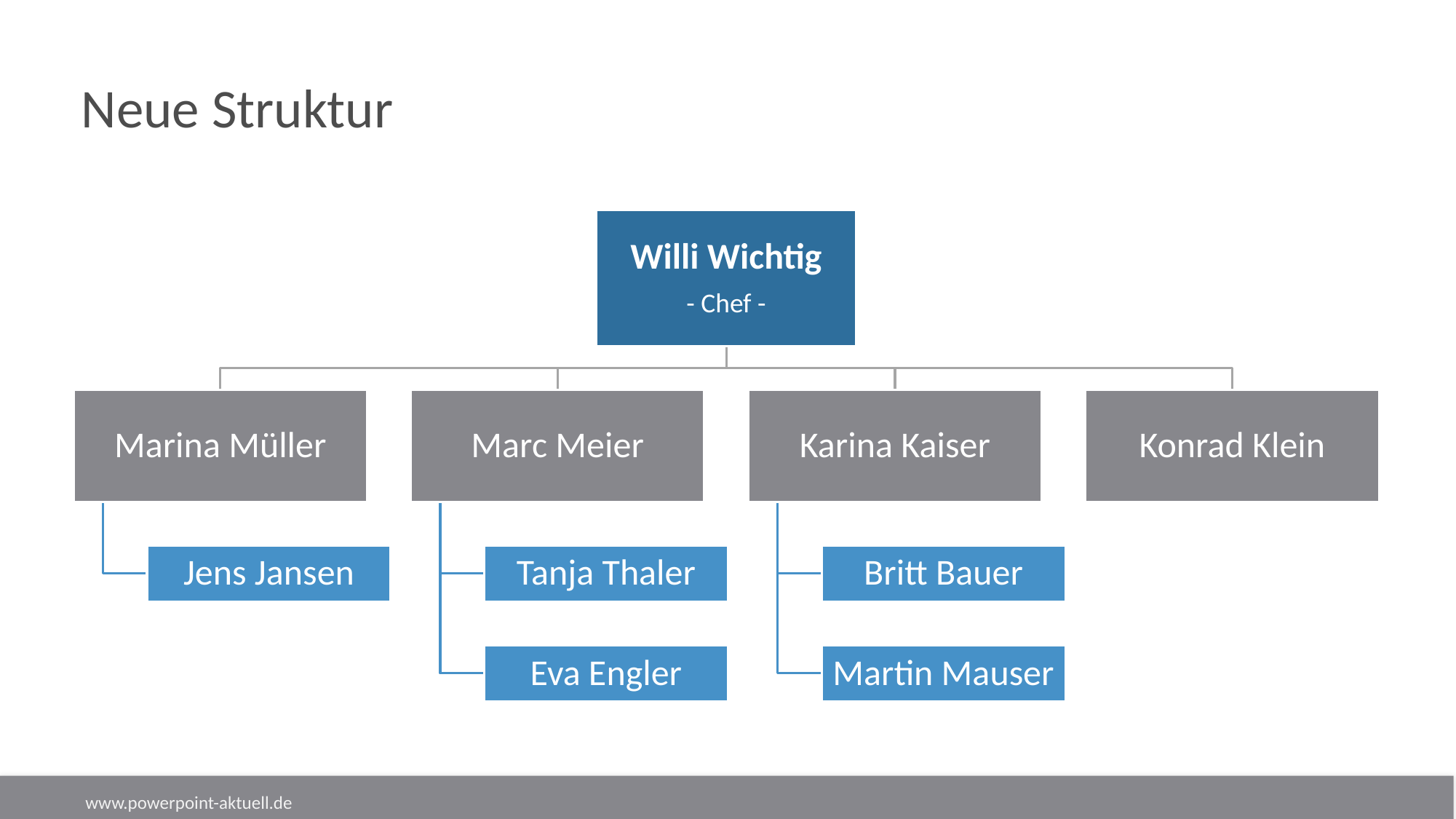

# Neue Struktur
Willi Wichtig
- Chef -
Marina Müller
Jens Jansen
Marc Meier
Tanja Thaler
Eva Engler
Karina Kaiser
Britt Bauer
Martin Mauser
Konrad Klein
www.powerpoint-aktuell.de